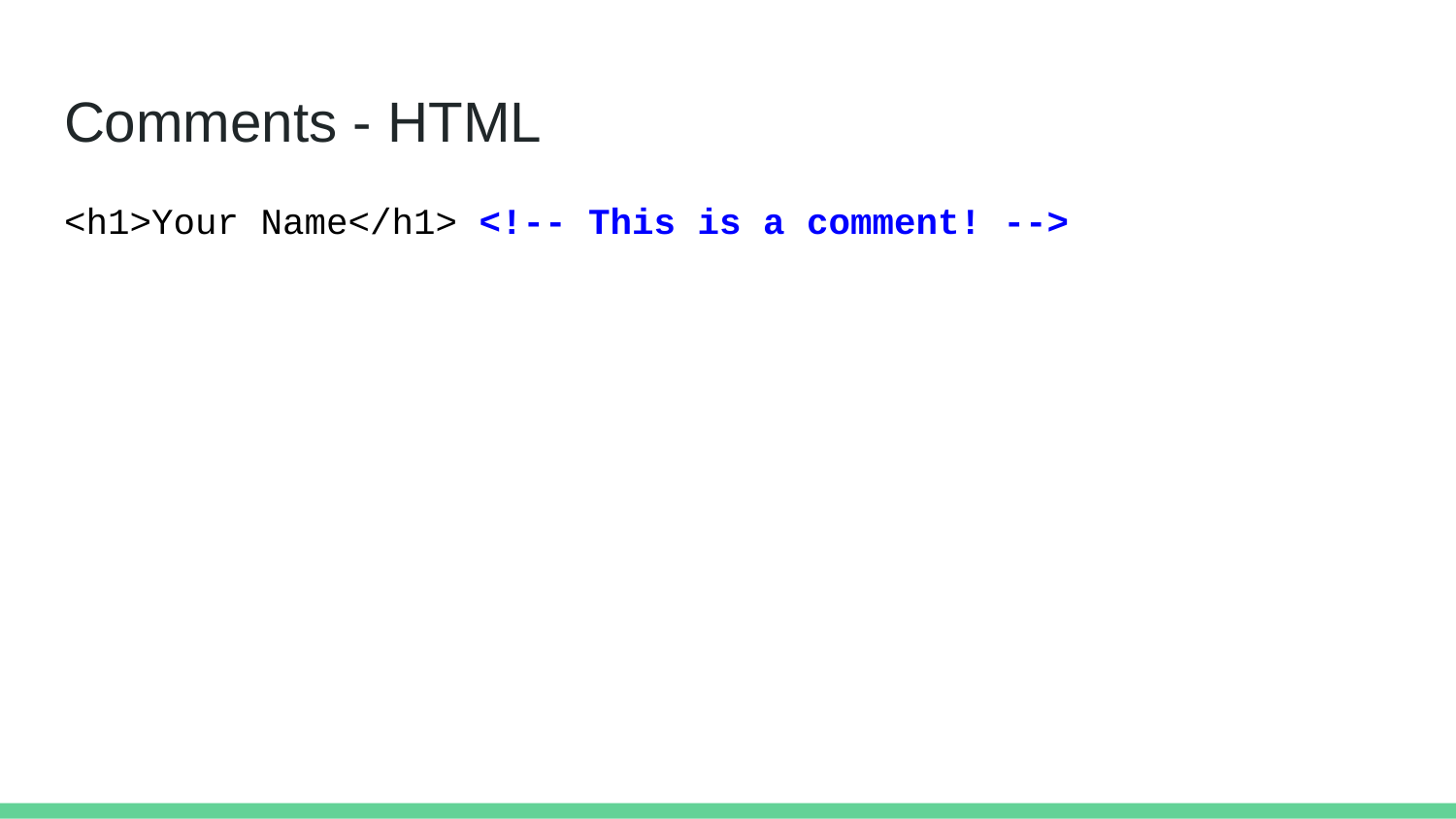

# Comments - HTML
<h1>Your Name</h1> <!-- This is a comment! -->